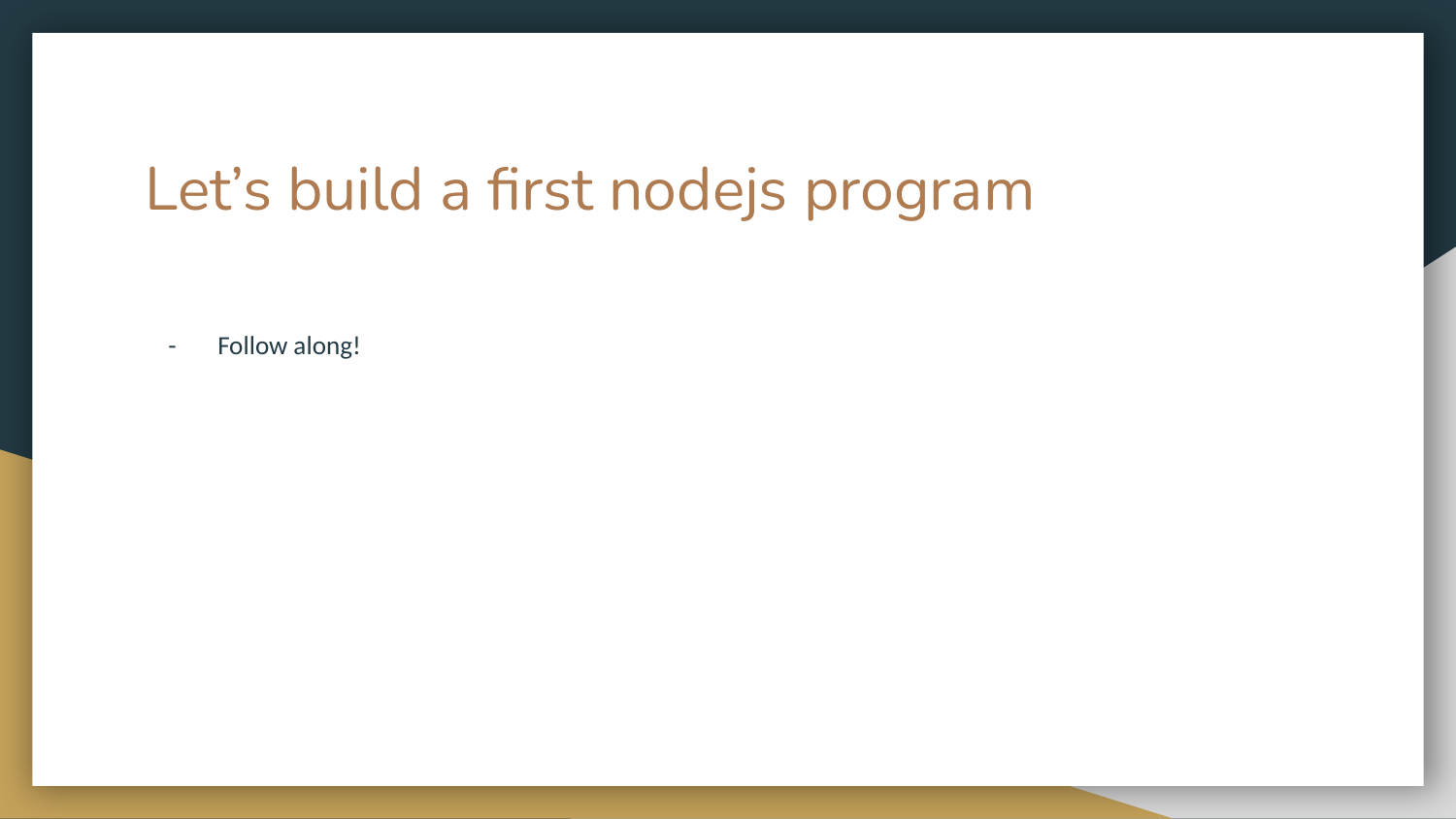

# Let’s build a first nodejs program
Follow along!